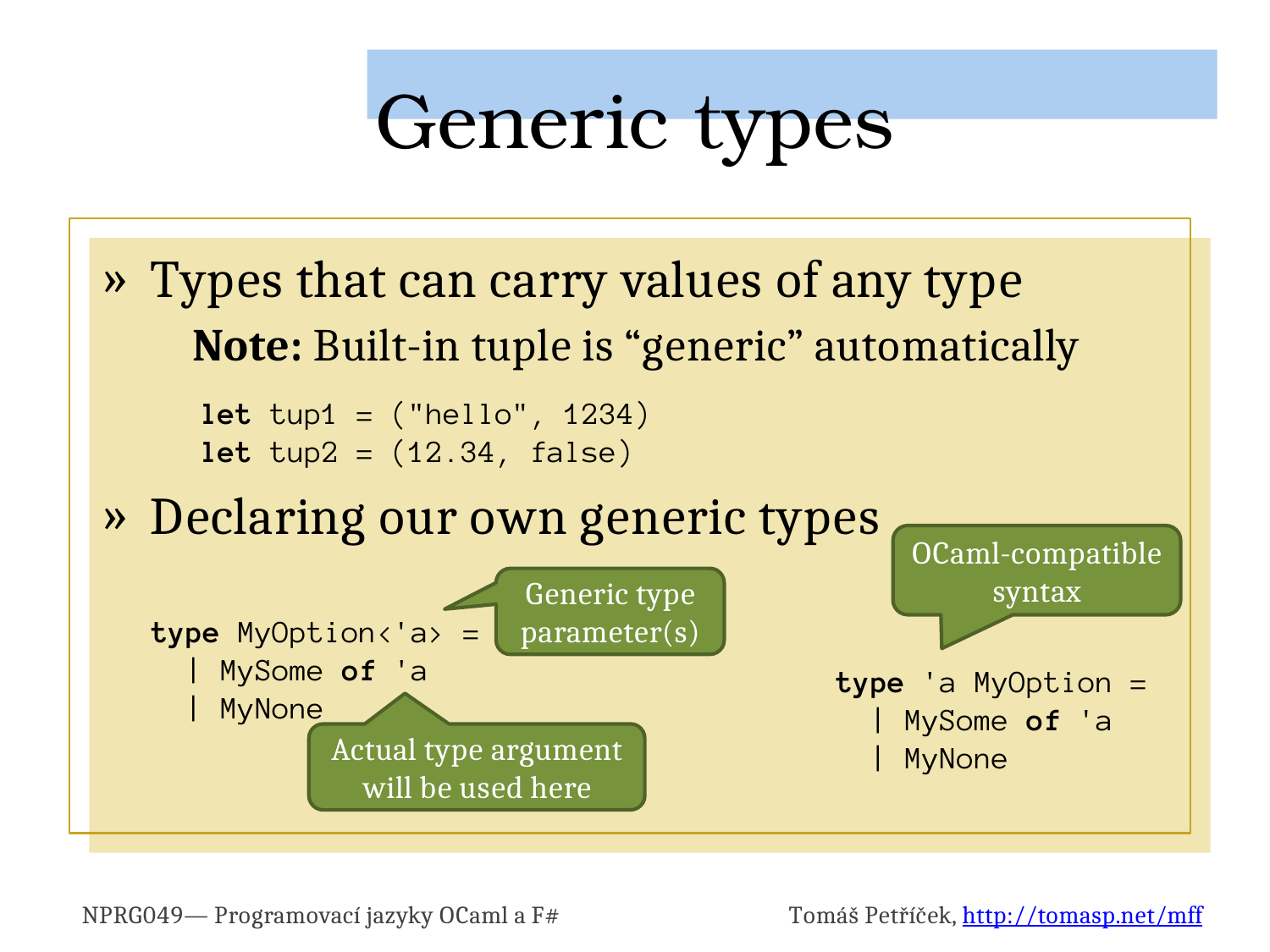

# Generic types
Types that can carry values of any type
Note: Built-in tuple is “generic” automatically

Declaring our own generic types
let tup1 = ("hello", 1234)
let tup2 = (12.34, false)
OCaml-compatible syntax
Generic type parameter(s)
type MyOption<'a> =
  | MySome of 'a
  | MyNone

type 'a MyOption =
  | MySome of 'a
  | MyNone

Actual type argument will be used here